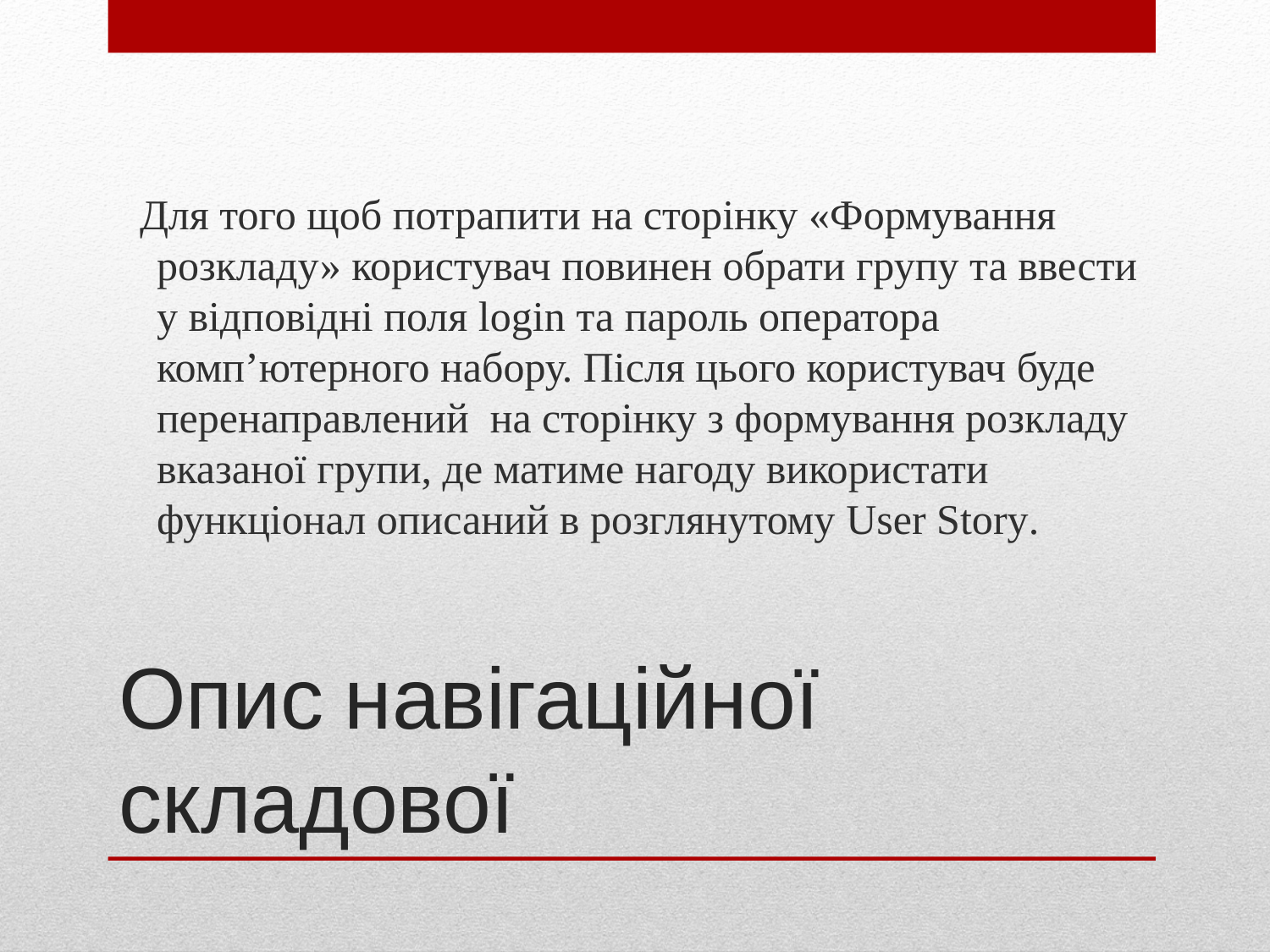

Для того щоб потрапити на сторінку «Формування розкладу» користувач повинен обрати групу та ввести у відповідні поля login та пароль оператора комп’ютерного набору. Після цього користувач буде перенаправлений  на сторінку з формування розкладу вказаної групи, де матиме нагоду використати функціонал описаний в розглянутому User Story.
# Опис навігаційної складової